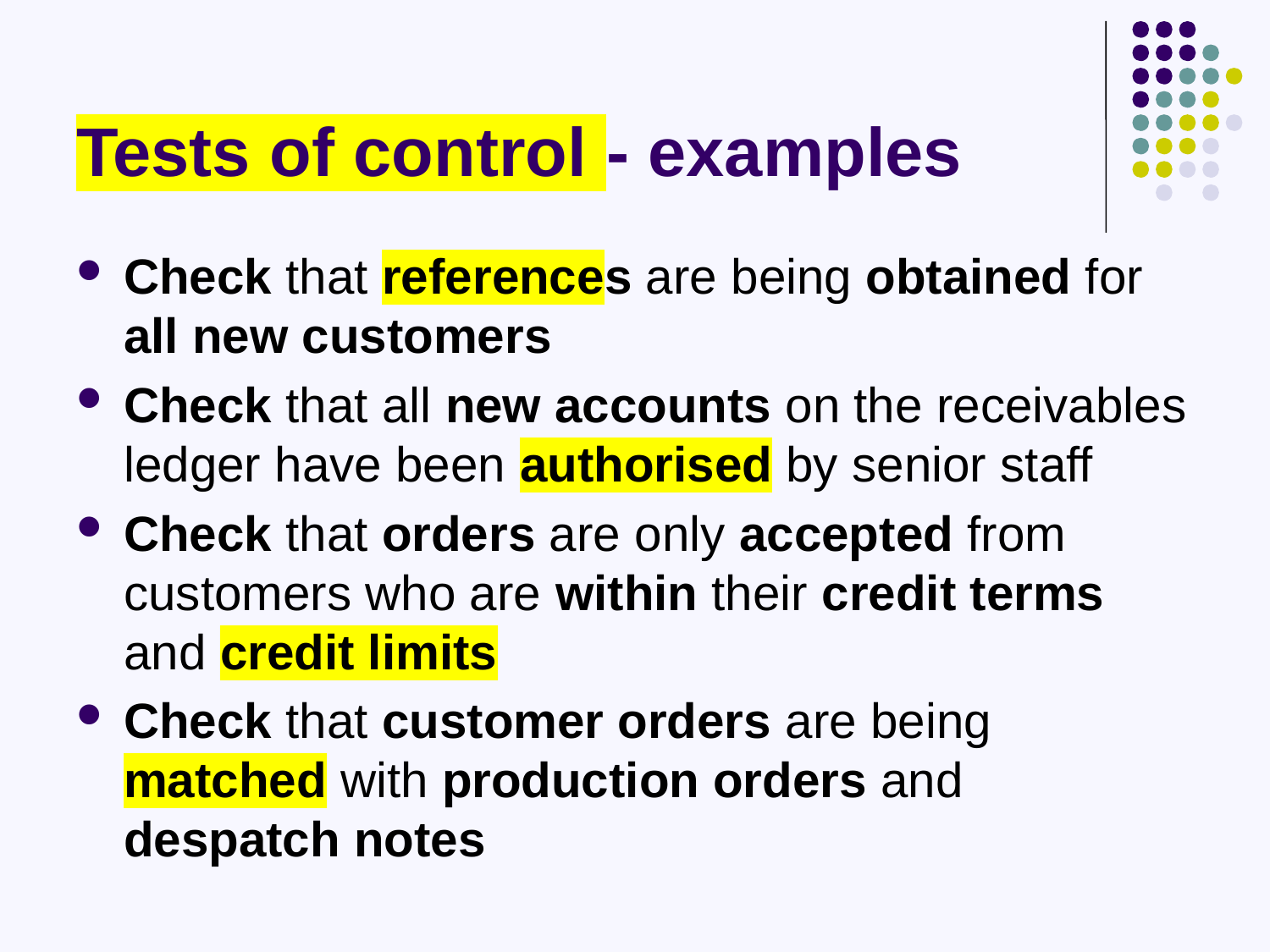

# Tests of control - examples
Check that references are being obtained for all new customers
Check that all new accounts on the receivables ledger have been authorised by senior staff
Check that orders are only accepted from customers who are within their credit terms and credit limits
Check that customer orders are being matched with production orders and despatch notes